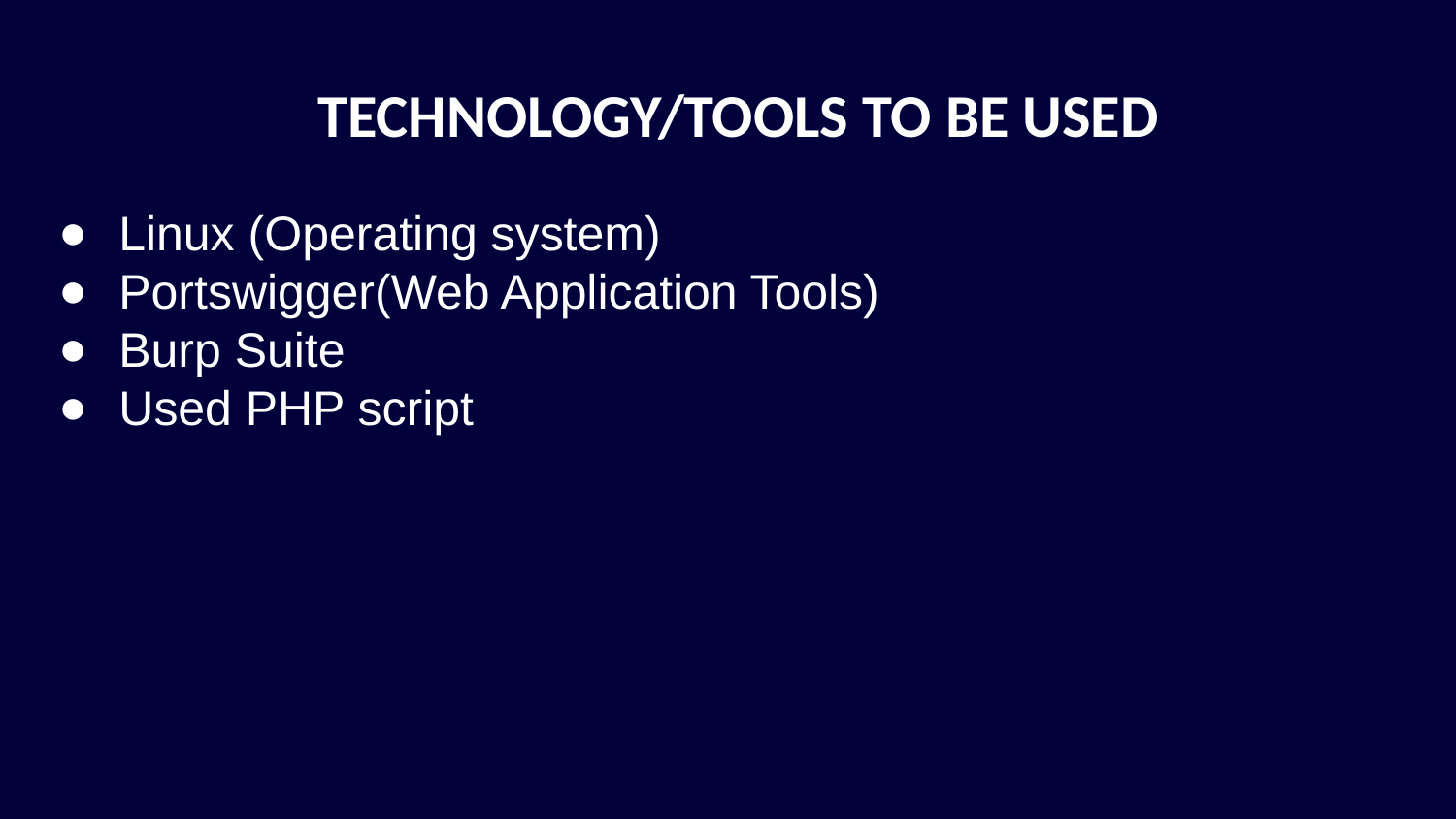

TECHNOLOGY/TOOLS TO BE USED
Linux (Operating system)
Portswigger(Web Application Tools)
Burp Suite
Used PHP script